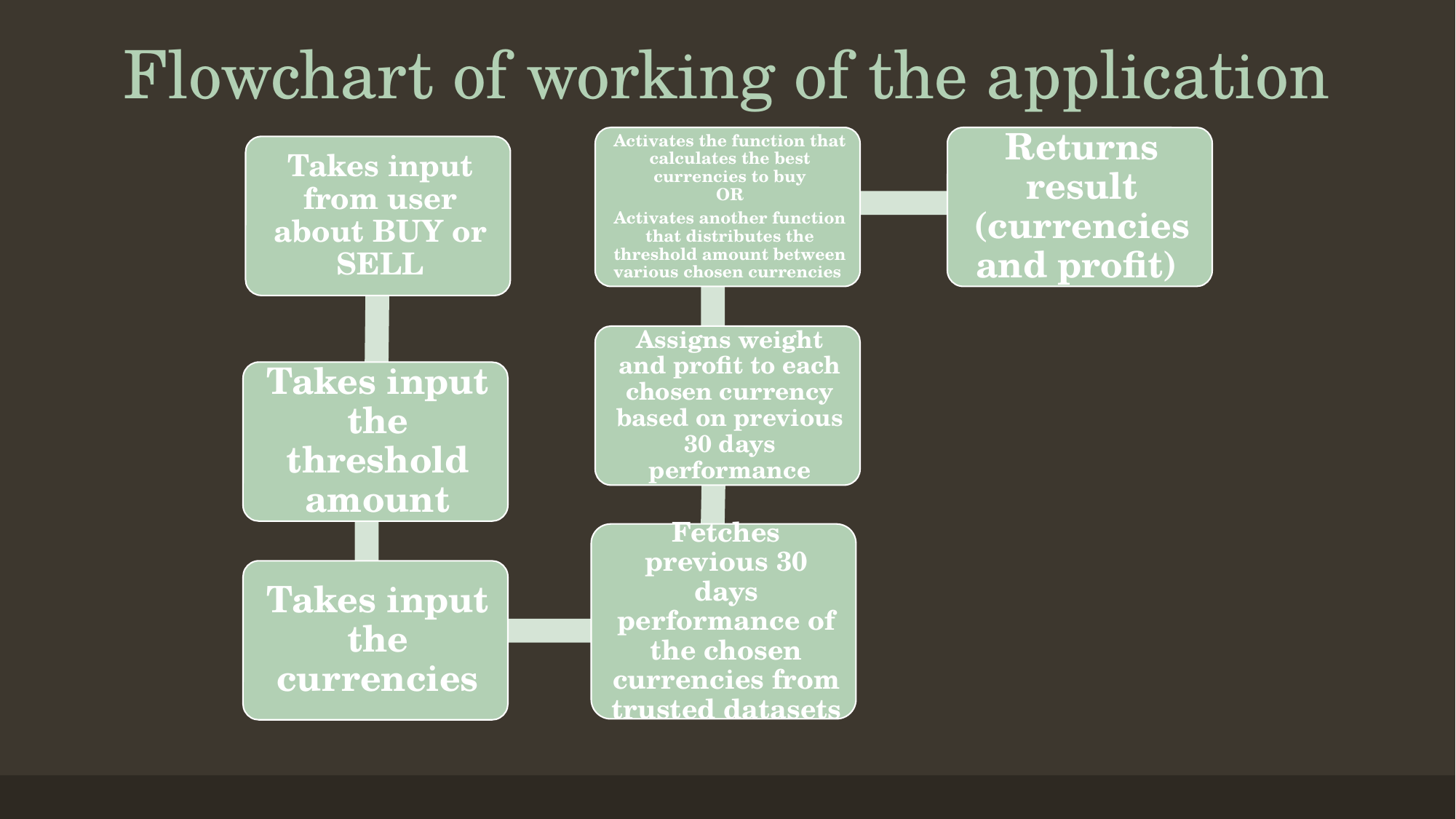

# Flowchart of working of the application
Takes input from user about BUY or SELL
Takes input the threshold amount
Takes input the currencies
Fetches previous 30 days performance of the chosen currencies from trusted datasets
Assigns weight and profit to each chosen currency based on previous 30 days performance
Activates the function that calculates the best currencies to buy
OR
Activates another function that distributes the threshold amount between various chosen currencies
Returns result (currencies and profit)